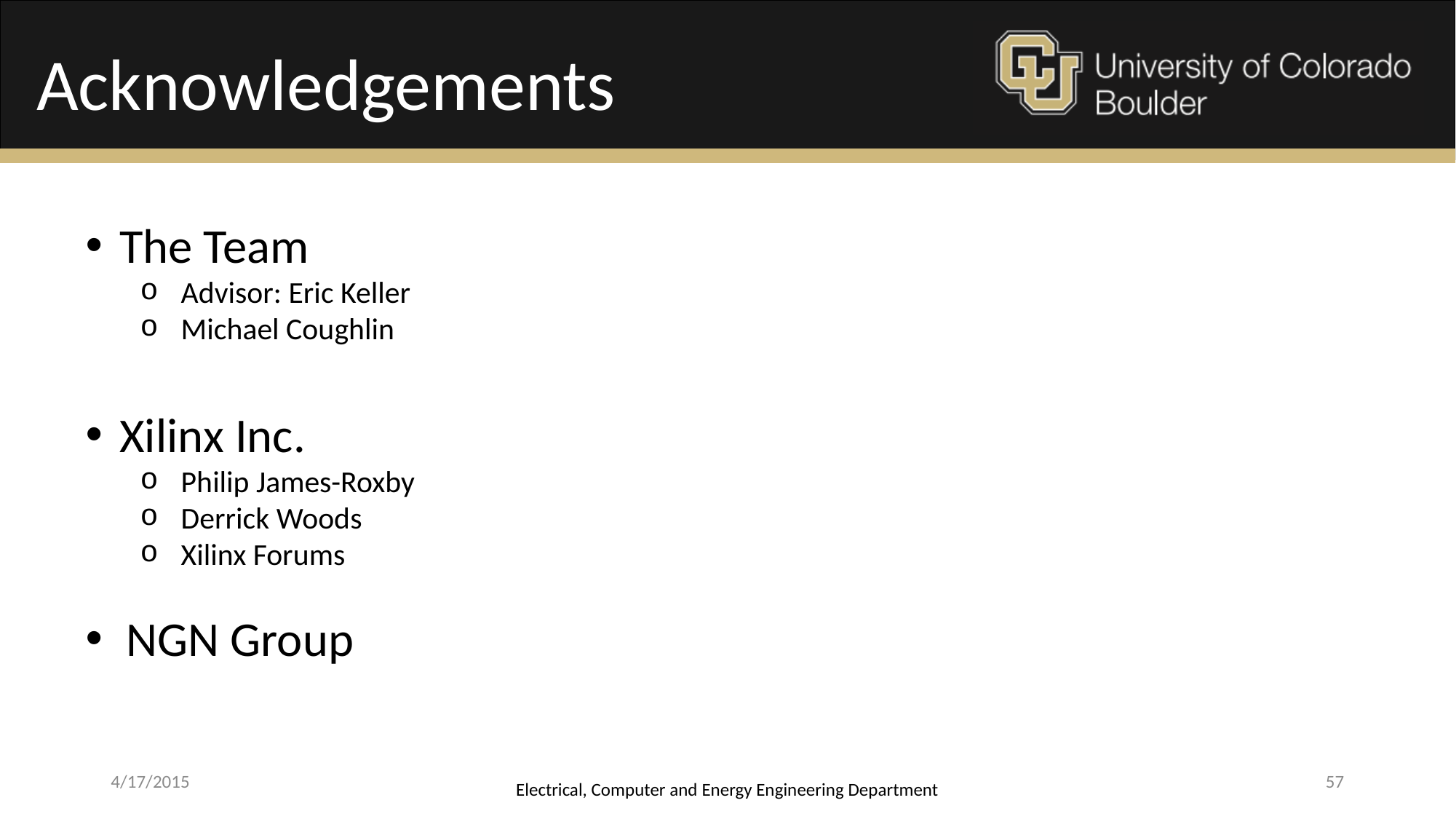

Acknowledgements
The Team
Advisor: Eric Keller
Michael Coughlin

Xilinx Inc.
Philip James-Roxby
Derrick Woods
Xilinx Forums

NGN Group
4/17/2015
Electrical, Computer and Energy Engineering Department
57